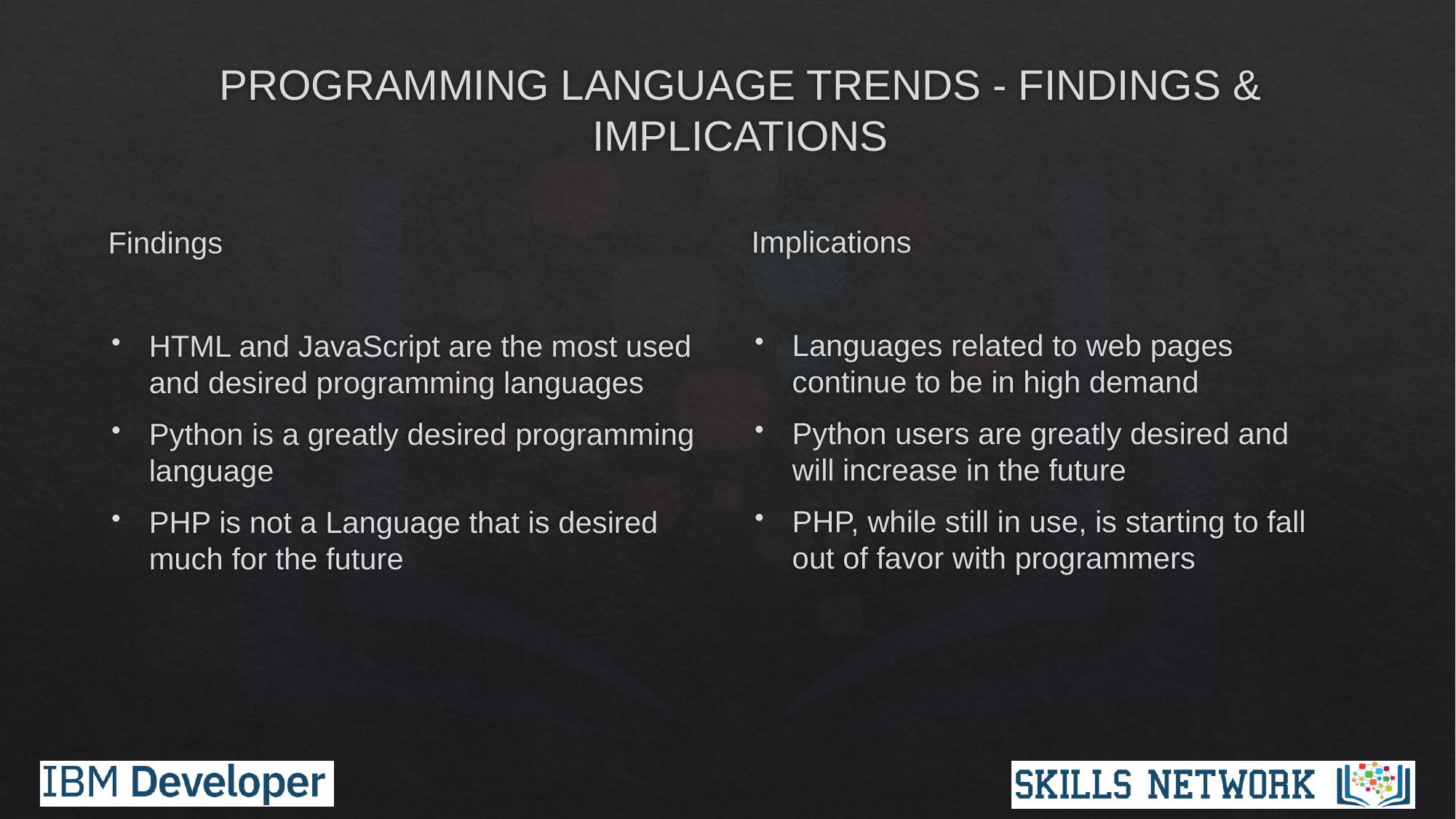

# PROGRAMMING LANGUAGE TRENDS - FINDINGS & IMPLICATIONS
Implications

Languages related to web pages continue to be in high demand
Python users are greatly desired and will increase in the future
PHP, while still in use, is starting to fall out of favor with programmers
Findings

HTML and JavaScript are the most used and desired programming languages
Python is a greatly desired programming language
PHP is not a Language that is desired much for the future